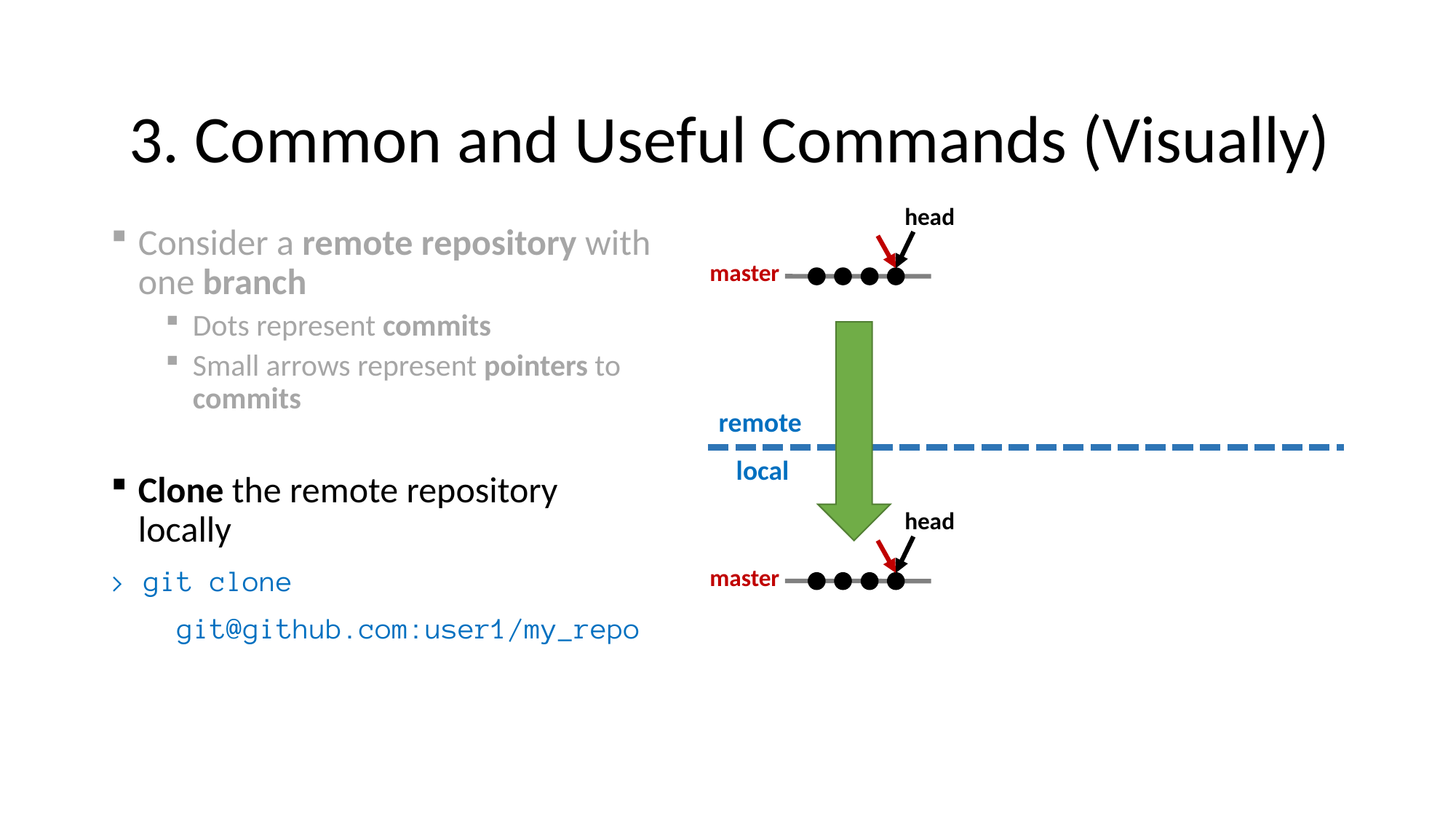

3. Common and Useful Commands (Visually)
head
master

Consider a remote repository with one branch
Dots represent commits
Small arrows represent pointers to commits

Clone the remote repository locally
> git clone
    git@github.com:user1/my_repo

remote
local
head
master